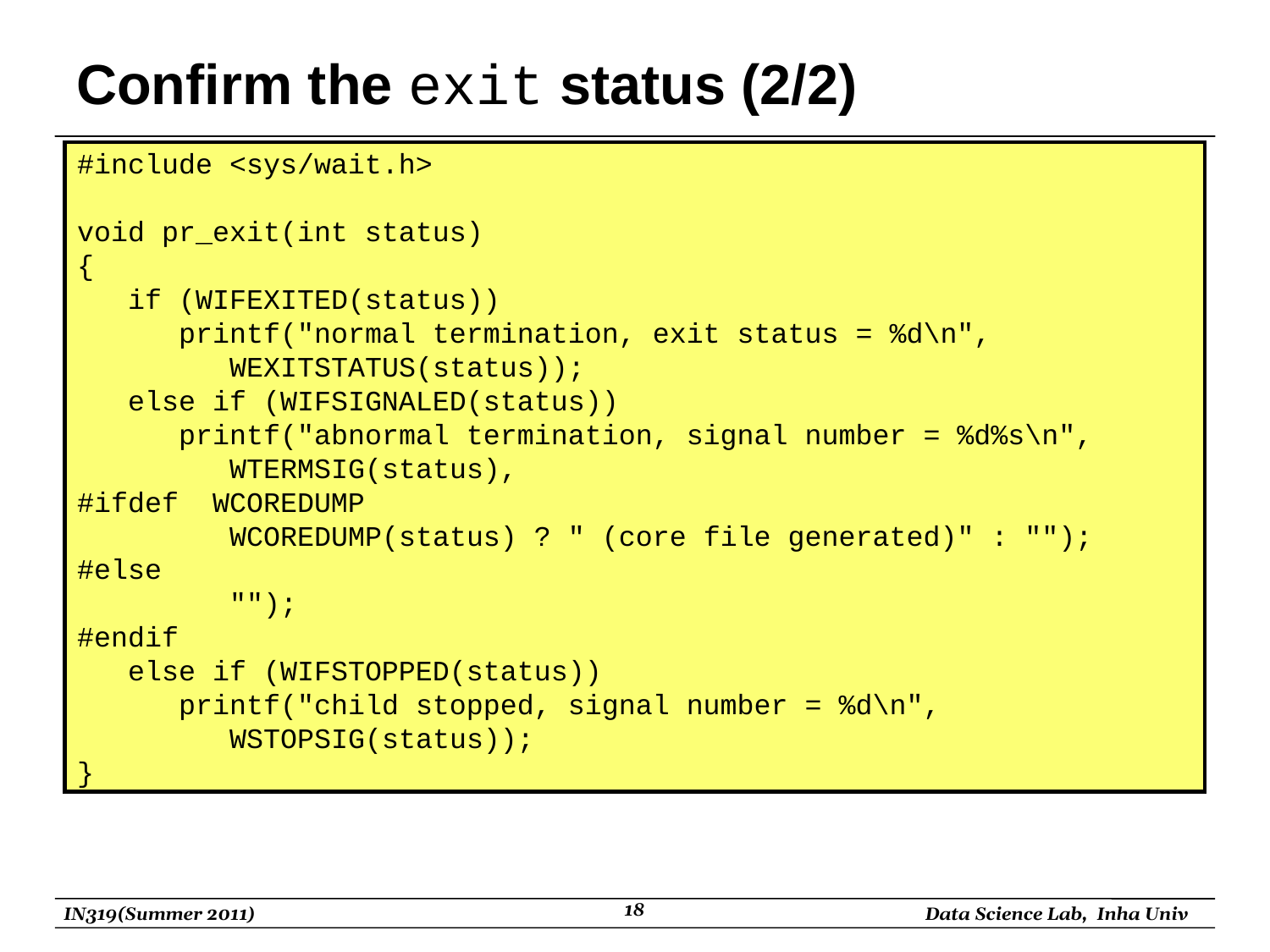

# Confirm the exit status (2/2)
#include <sys/wait.h>

void pr_exit(int status)
{
   if (WIFEXITED(status))
      printf("normal termination, exit status = %d\n",
         WEXITSTATUS(status));
   else if (WIFSIGNALED(status))
      printf("abnormal termination, signal number = %d%s\n",
         WTERMSIG(status),
#ifdef  WCOREDUMP
         WCOREDUMP(status) ? " (core file generated)" : "");
#else
         "");
#endif
   else if (WIFSTOPPED(status))
      printf("child stopped, signal number = %d\n",
         WSTOPSIG(status));
}

18